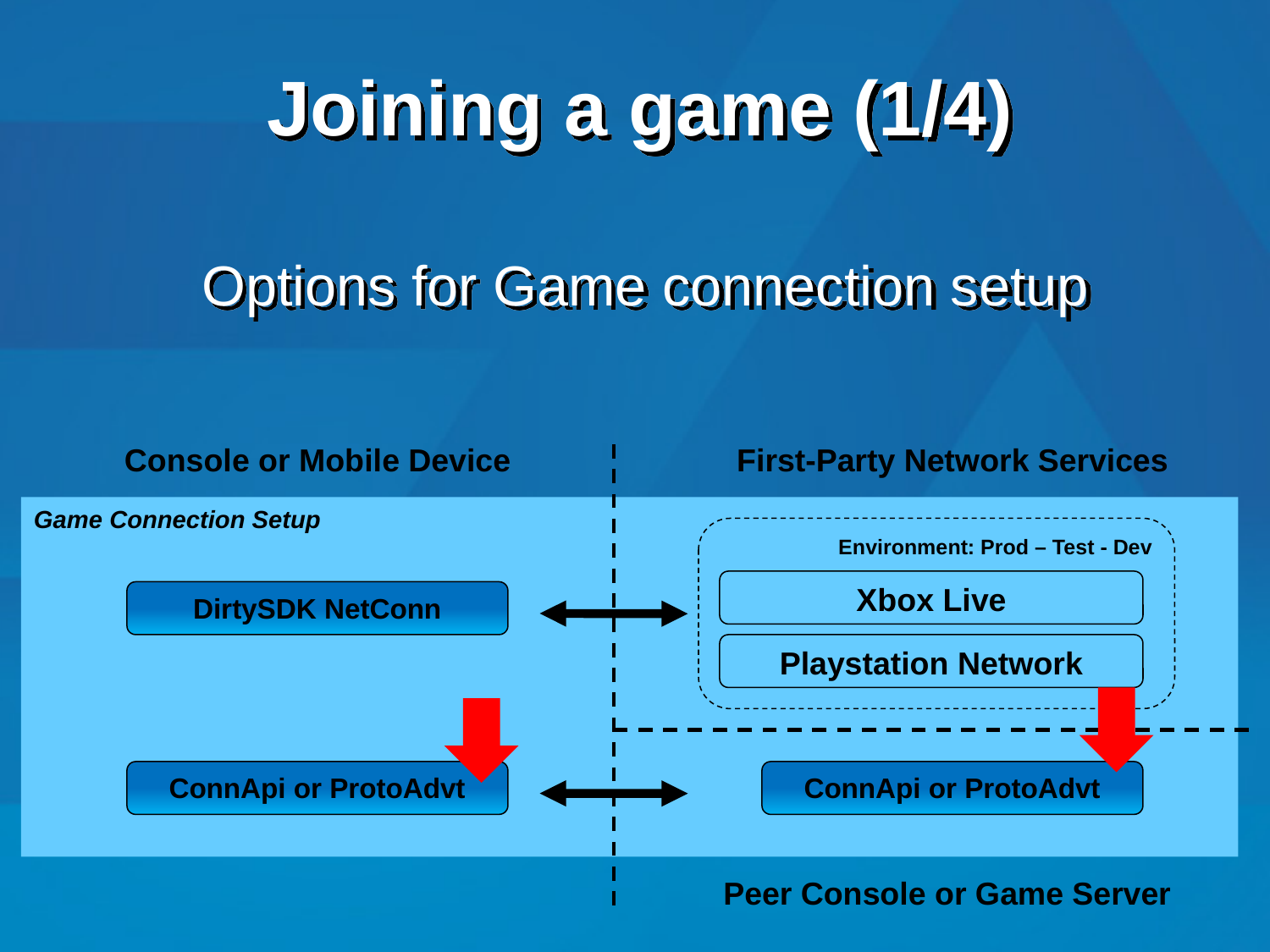

# Joining a game (1/4)
Options for Game connection setup

Console or Mobile Device
First-Party Network Services
Game Connection Setup
Environment: Prod – Test - Dev
Xbox Live
DirtySDK NetConn
Playstation Network

ConnApi or ProtoAdvt
ConnApi or ProtoAdvt
Peer Console or Game Server